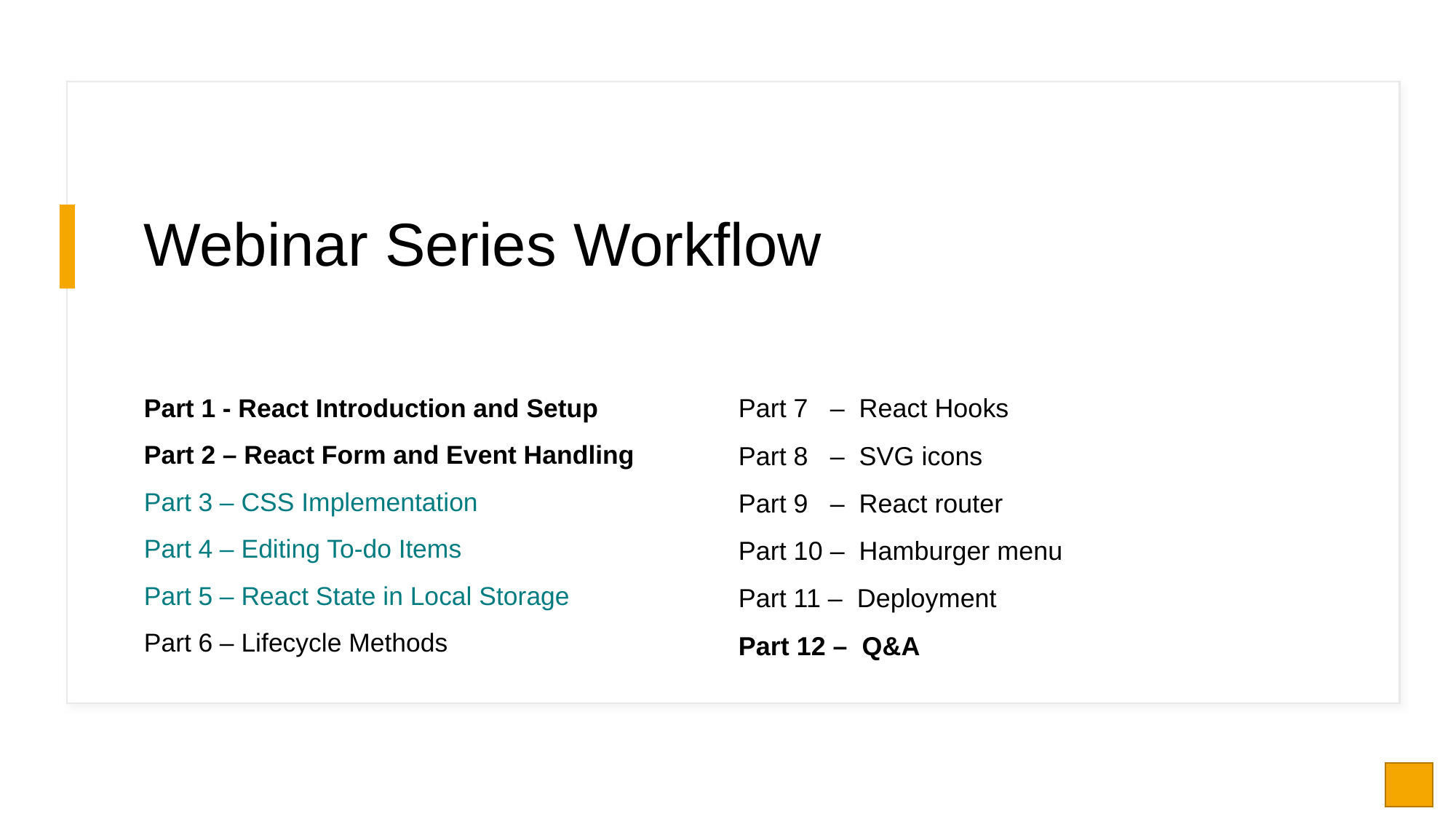

# Webinar Series Workflow

Part 7   –  React Hooks
Part 8   –  SVG icons
Part 9   –  React router
Part 10 –  Hamburger menu
Part 11 –  Deployment
Part 12 –  Q&A

Part 1 - React Introduction and Setup
Part 2 – React Form and Event Handling
Part 3 – CSS Implementation
Part 4 – Editing To-do Items
Part 5 – React State in Local Storage
Part 6 – Lifecycle Methods